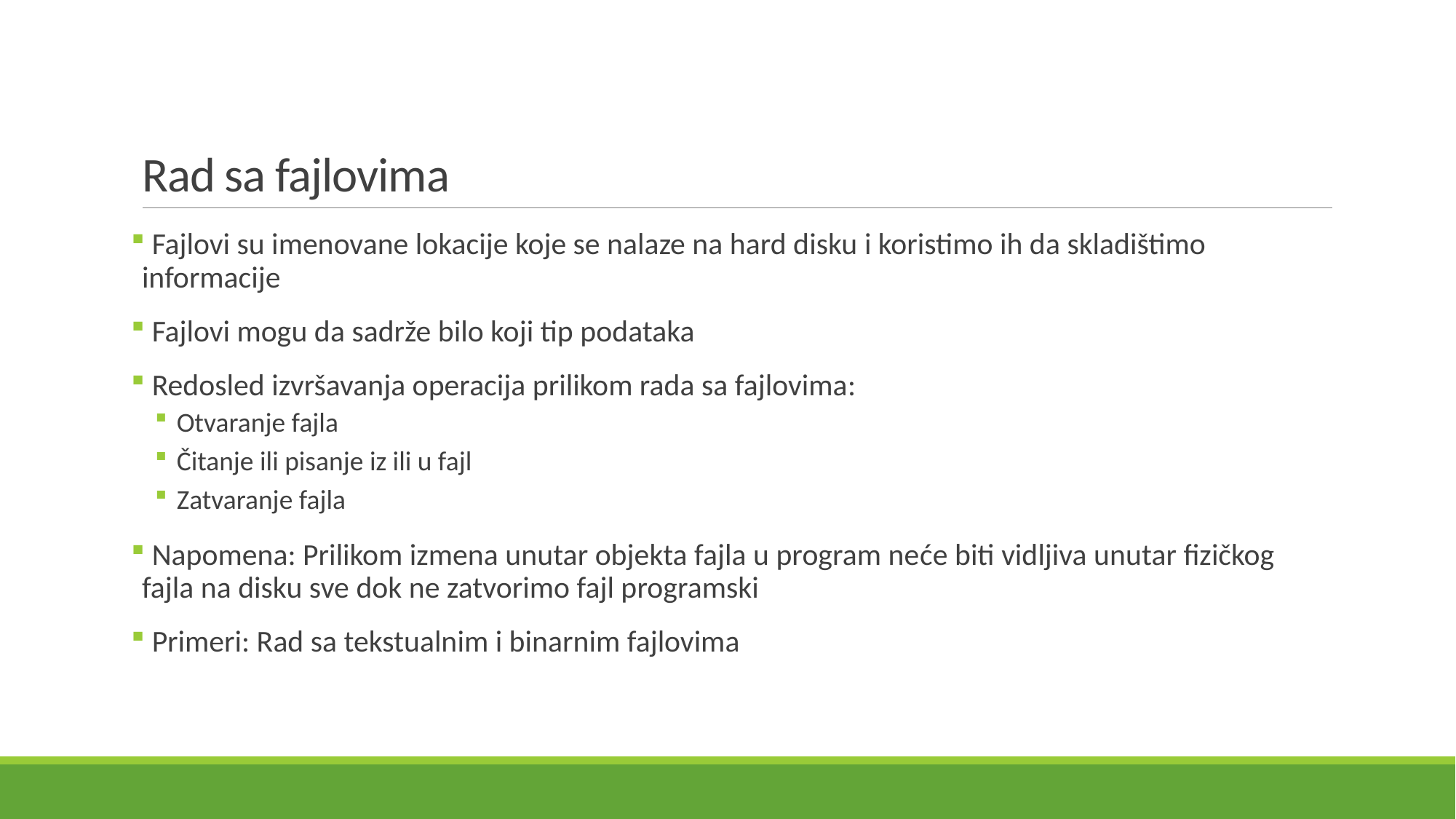

# Rad sa fajlovima
 Fajlovi su imenovane lokacije koje se nalaze na hard disku i koristimo ih da skladištimo informacije
 Fajlovi mogu da sadrže bilo koji tip podataka
 Redosled izvršavanja operacija prilikom rada sa fajlovima:
Otvaranje fajla
Čitanje ili pisanje iz ili u fajl
Zatvaranje fajla
 Napomena: Prilikom izmena unutar objekta fajla u program neće biti vidljiva unutar fizičkog fajla na disku sve dok ne zatvorimo fajl programski
 Primeri: Rad sa tekstualnim i binarnim fajlovima